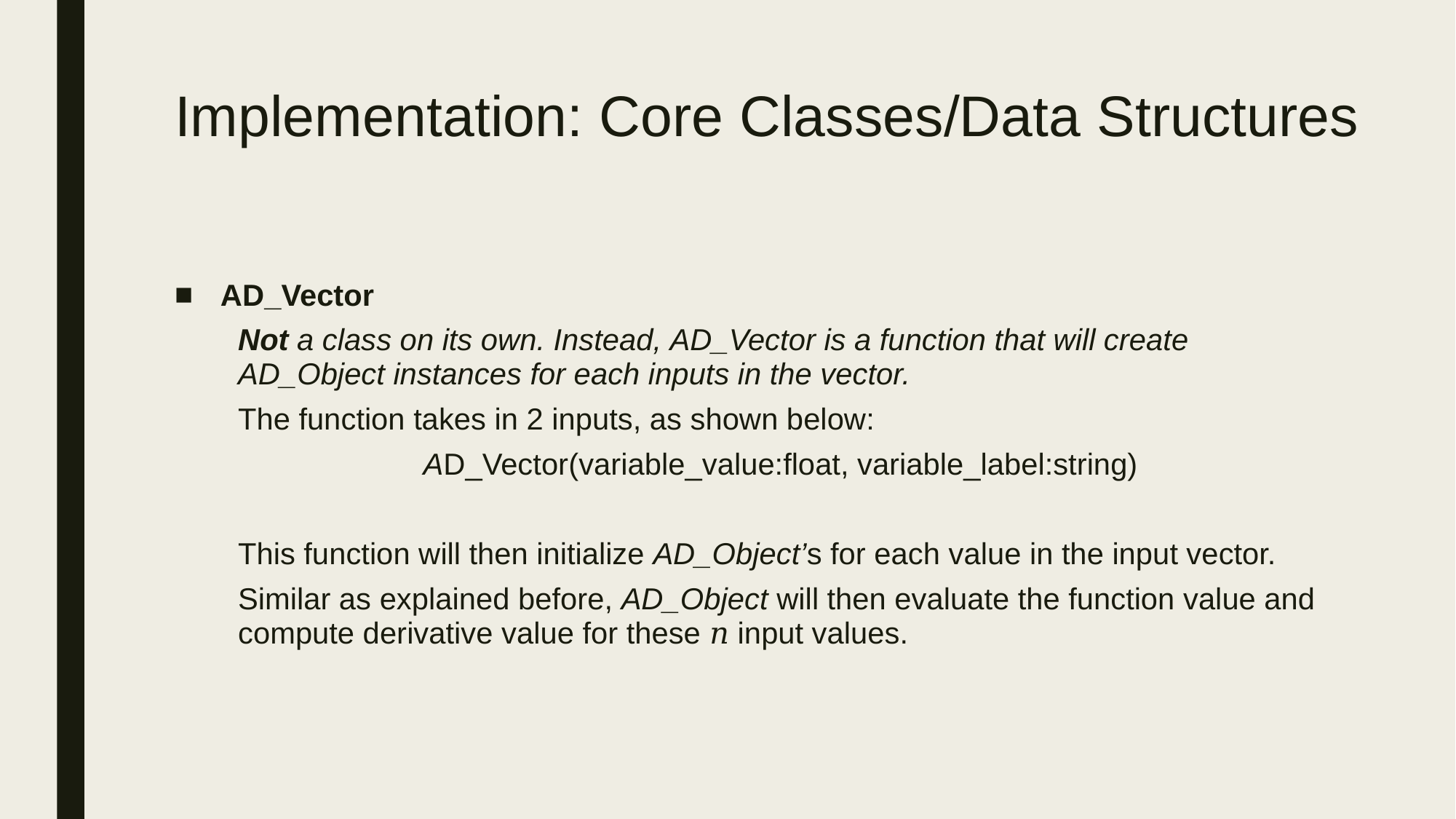

# Implementation: Core Classes/Data Structures
AD_Vector
Not a class on its own. Instead, AD_Vector is a function that will create AD_Object instances for each inputs in the vector.
The function takes in 2 inputs, as shown below:
AD_Vector(variable_value:float, variable_label:string)

This function will then initialize AD_Object’s for each value in the input vector.
Similar as explained before, AD_Object will then evaluate the function value and compute derivative value for these 𝑛 input values.